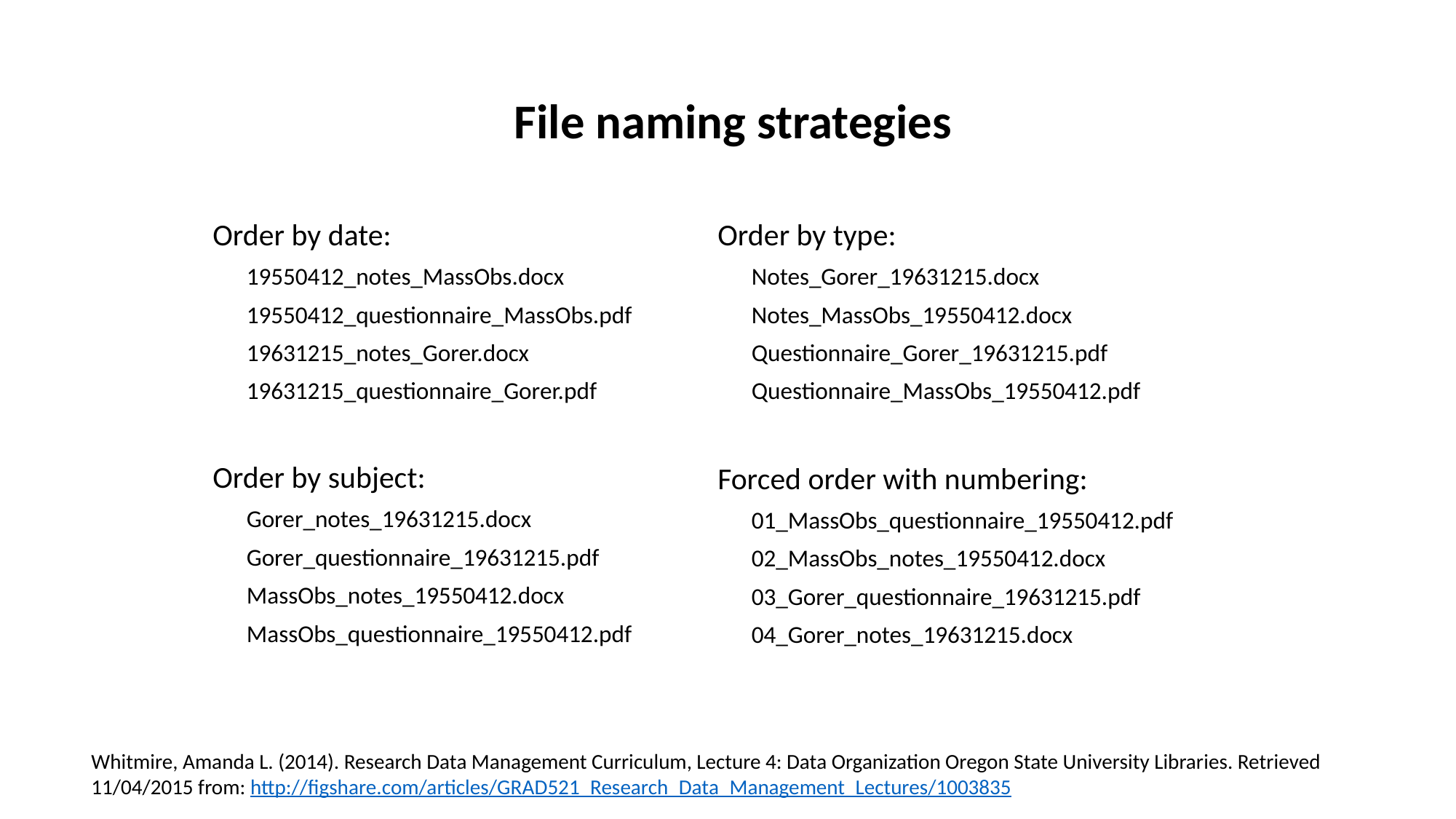

# File naming strategies
Order by type:
Notes_Gorer_19631215.docx
Notes_MassObs_19550412.docx
Questionnaire_Gorer_19631215.pdf
Questionnaire_MassObs_19550412.pdf

Forced order with numbering:
01_MassObs_questionnaire_19550412.pdf
02_MassObs_notes_19550412.docx
03_Gorer_questionnaire_19631215.pdf
04_Gorer_notes_19631215.docx

Order by date:
19550412_notes_MassObs.docx
19550412_questionnaire_MassObs.pdf
19631215_notes_Gorer.docx
19631215_questionnaire_Gorer.pdf
Order by subject:
Gorer_notes_19631215.docx
Gorer_questionnaire_19631215.pdf
MassObs_notes_19550412.docx
MassObs_questionnaire_19550412.pdf
Whitmire, Amanda L. (2014). Research Data Management Curriculum, Lecture 4: Data Organization Oregon State University Libraries. Retrieved 11/04/2015 from: http://figshare.com/articles/GRAD521_Research_Data_Management_Lectures/1003835